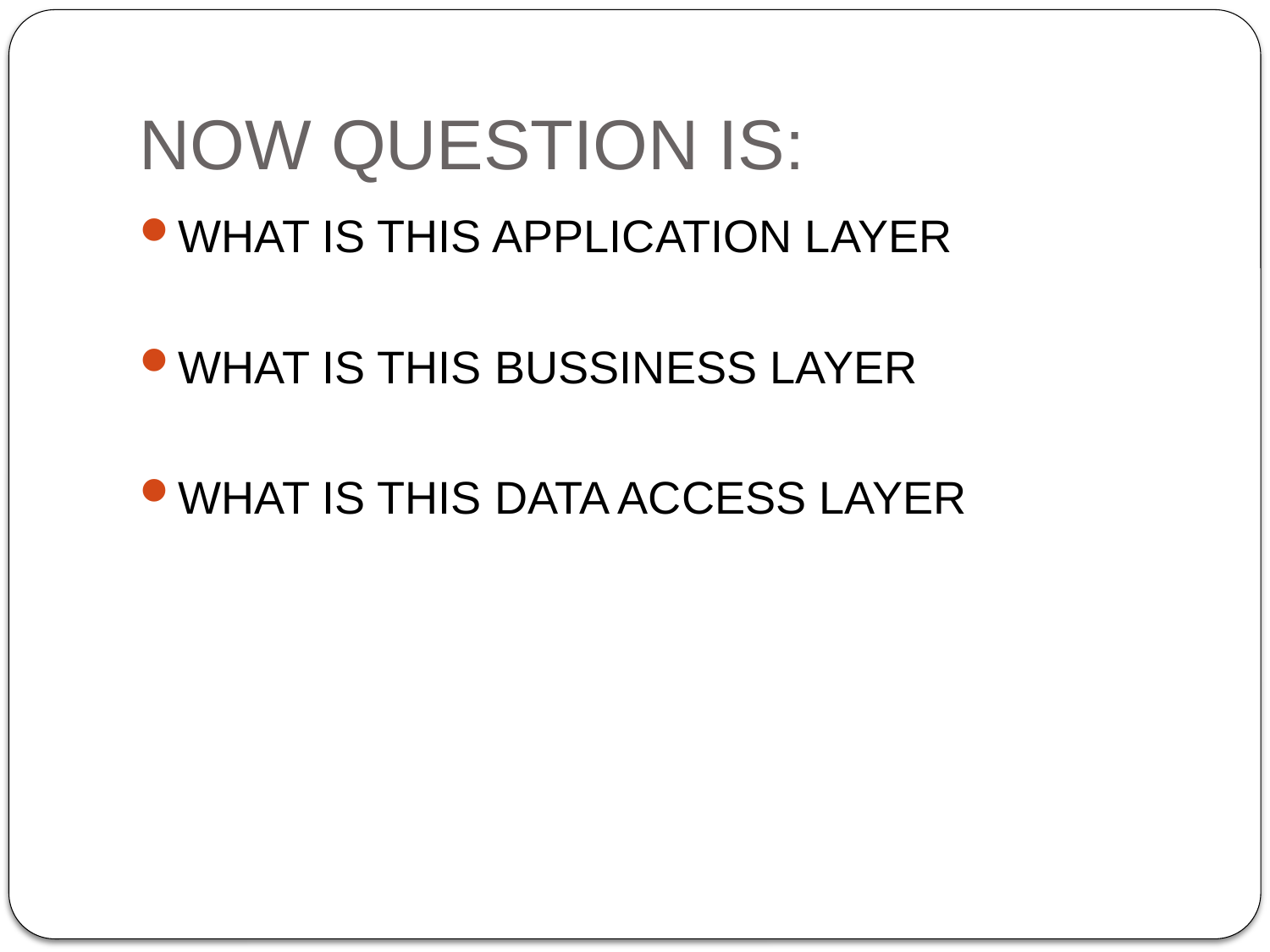

# NOW QUESTION IS:
WHAT IS THIS APPLICATION LAYER

WHAT IS THIS BUSSINESS LAYER

WHAT IS THIS DATA ACCESS LAYER